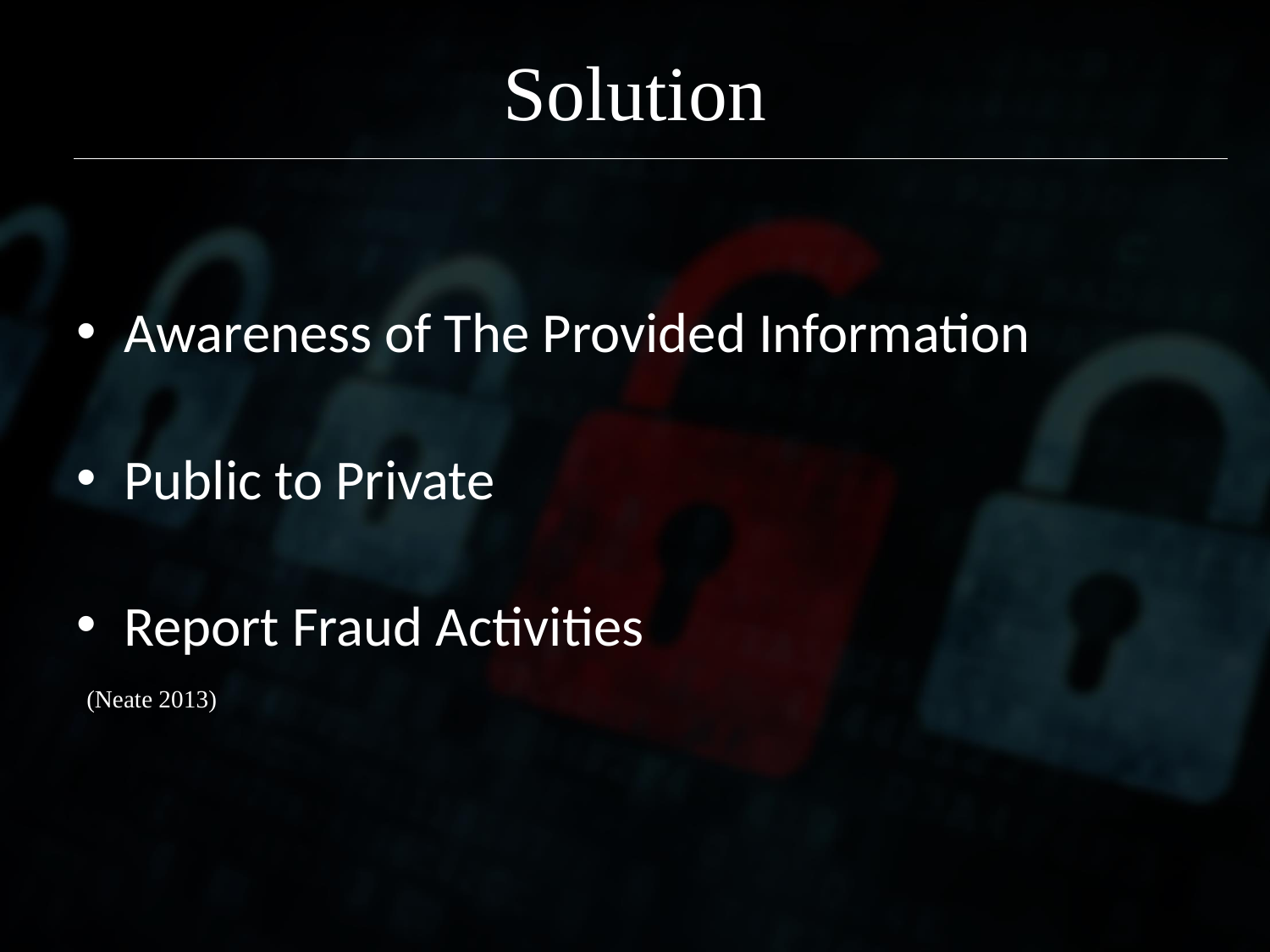

# Solution
Awareness of The Provided Information
Public to Private
Report Fraud Activities
(Neate 2013)